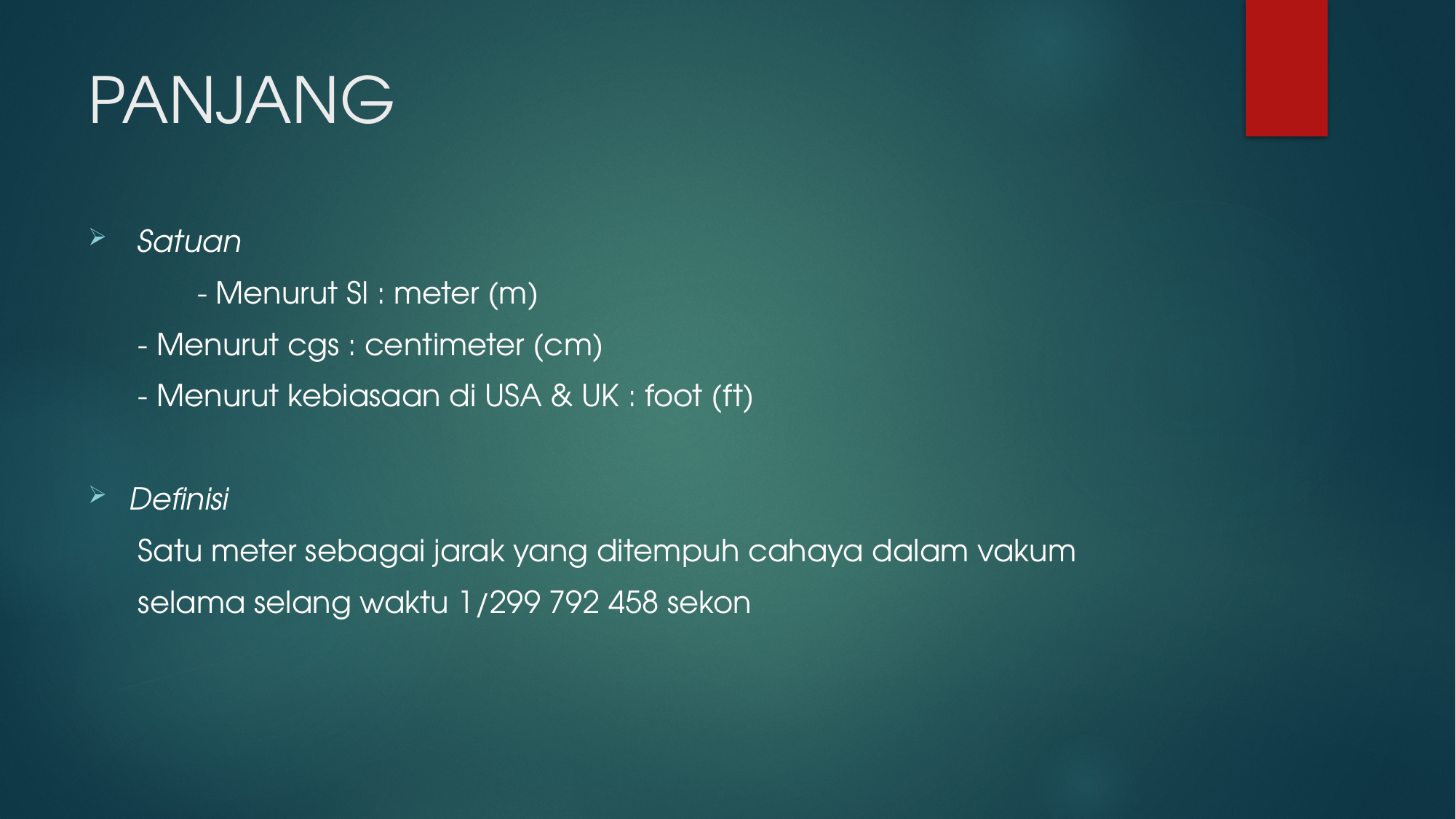

# PANJANG
 Satuan
	- Menurut SI : meter (m)
      - Menurut cgs : centimeter (cm)
      - Menurut kebiasaan di USA & UK : foot (ft)

Definisi
      Satu meter sebagai jarak yang ditempuh cahaya dalam vakum
      selama selang waktu 1/299 792 458 sekon